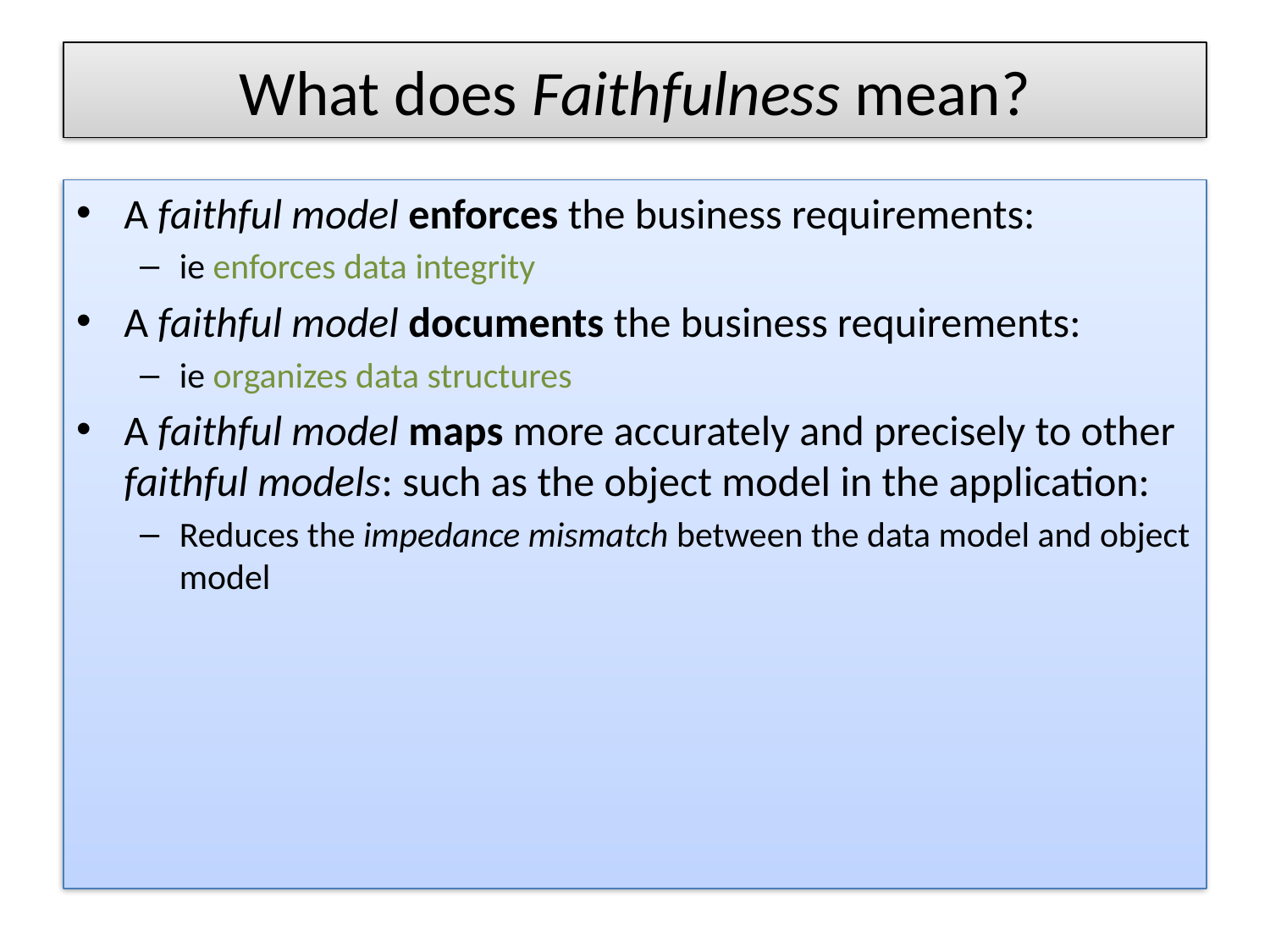

# What does Faithfulness mean?
A faithful model enforces the business requirements:
ie enforces data integrity
A faithful model documents the business requirements:
ie organizes data structures
A faithful model maps more accurately and precisely to other faithful models: such as the object model in the application:
Reduces the impedance mismatch between the data model and object model